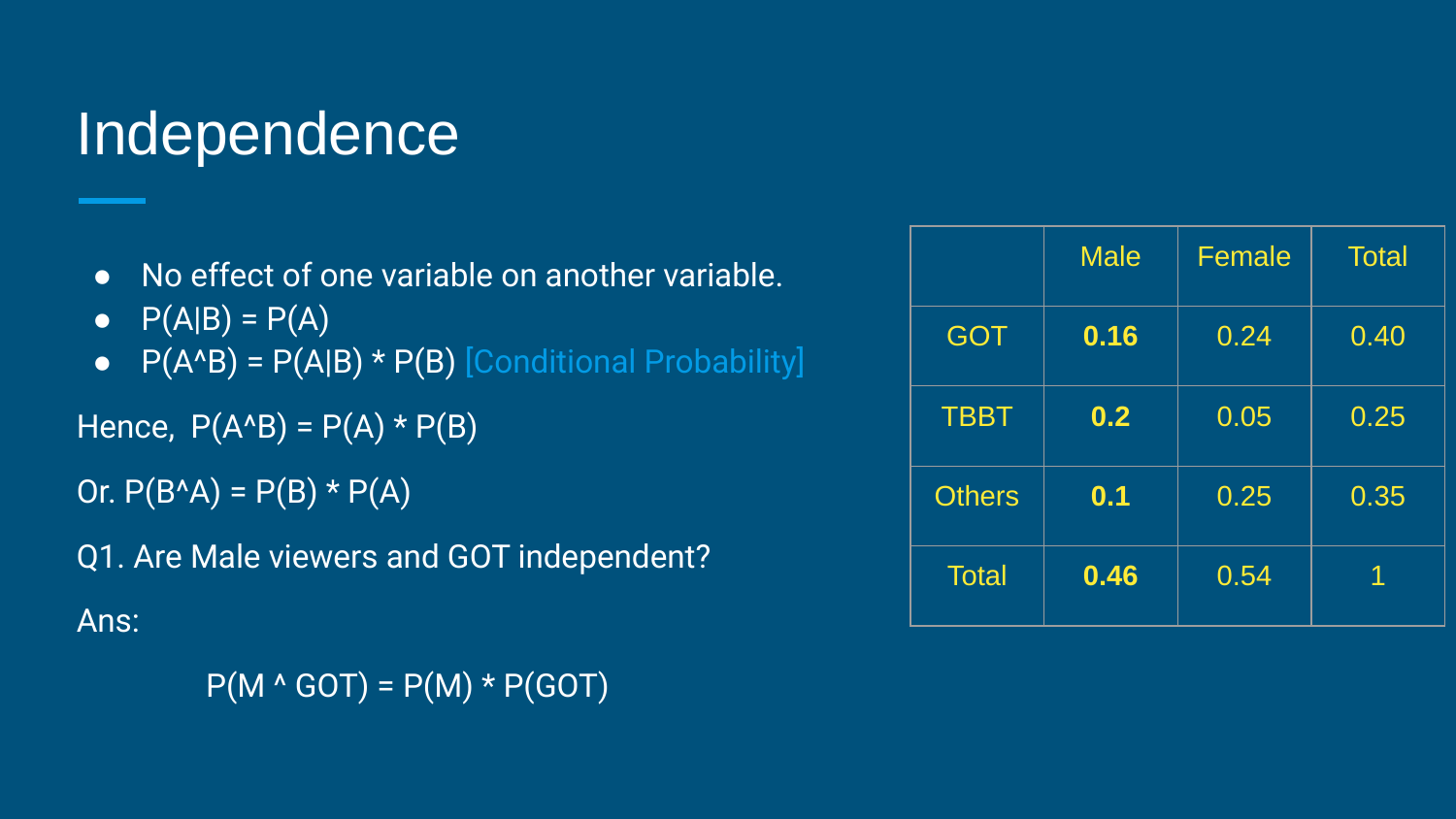

# Independence
|  | Male | Female | Total |
| --- | --- | --- | --- |
| GOT | 0.16 | 0.24 | 0.40 |
| TBBT | 0.2 | 0.05 | 0.25 |
| Others | 0.1 | 0.25 | 0.35 |
| Total | 0.46 | 0.54 | 1 |
No effect of one variable on another variable.
P(A|B) = P(A)
P(A^B) = P(A|B) * P(B) [Conditional Probability]
Hence,  P(A^B) = P(A) * P(B)
Or. P(B^A) = P(B) * P(A)
Q1. Are Male viewers and GOT independent?
Ans:
	P(M ^ GOT) = P(M) * P(GOT)